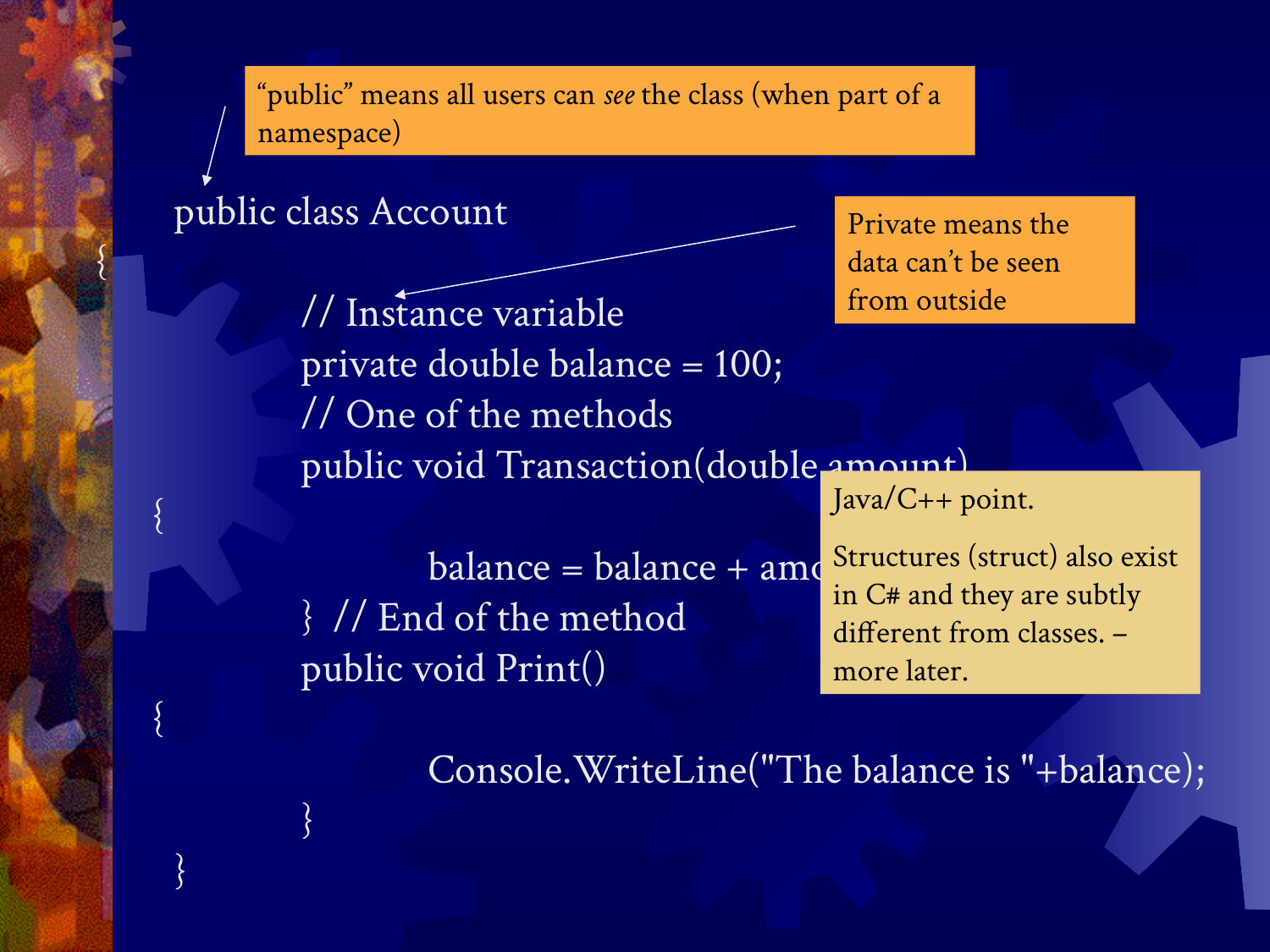

“public” means all users can see the class (when part of a namespace)‏
	public class Account
     {
		// Instance variable
		private double balance = 100;
  		// One of the methods
		public void Transaction(double amount)
           {
			balance = balance + amount;
		}  // End of the method
     		public void Print()
           {
			Console.WriteLine("The balance is "+balance);
		}
	}
Private means the data can’t be seen from outside
Java/C++ point.
Structures (struct) also exist in C# and they are subtly different from classes. – more later.